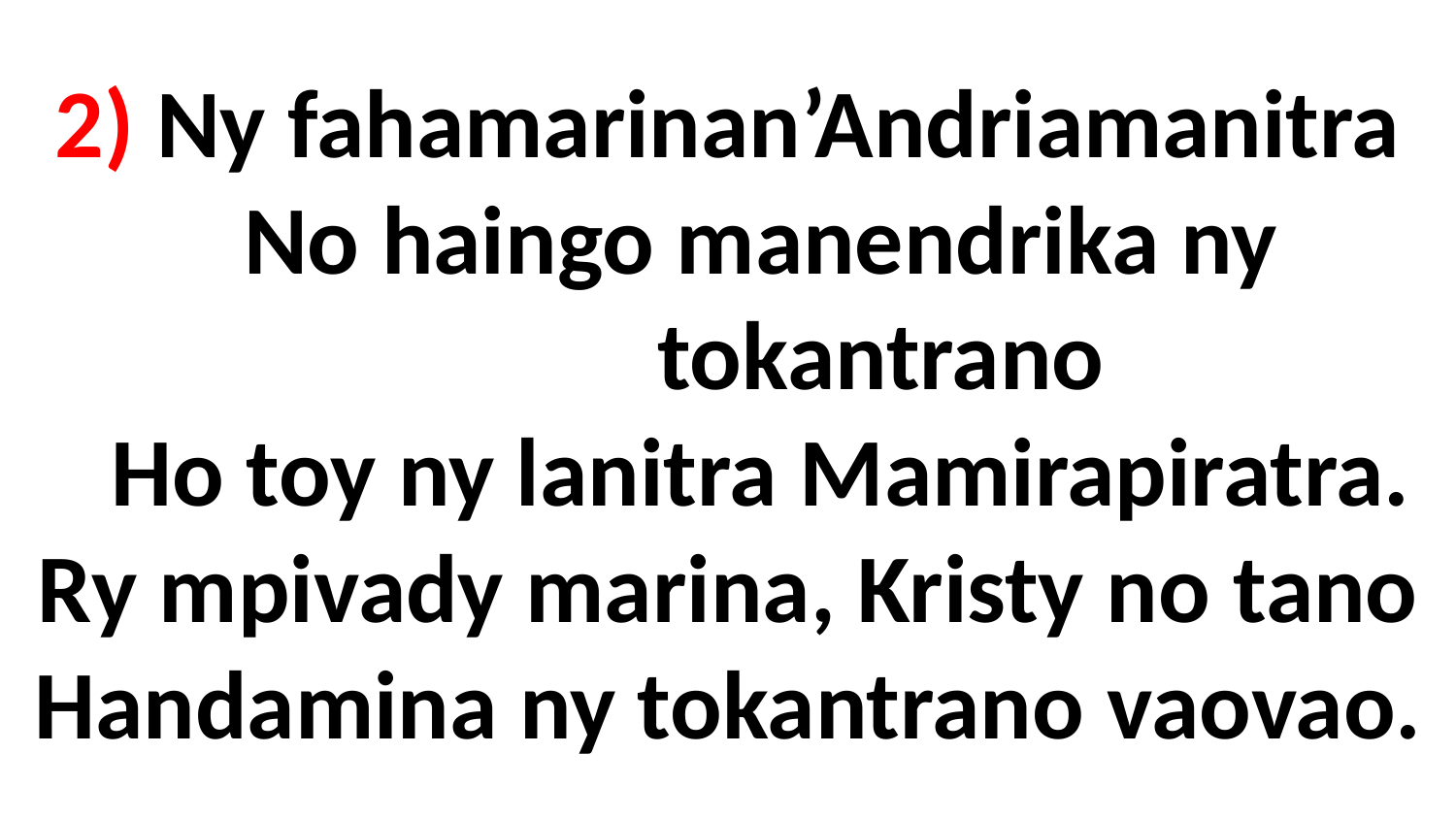

# 2) Ny fahamarinan’Andriamanitra No haingo manendrika ny tokantrano Ho toy ny lanitra Mamirapiratra. Ry mpivady marina, Kristy no tano Handamina ny tokantrano vaovao.